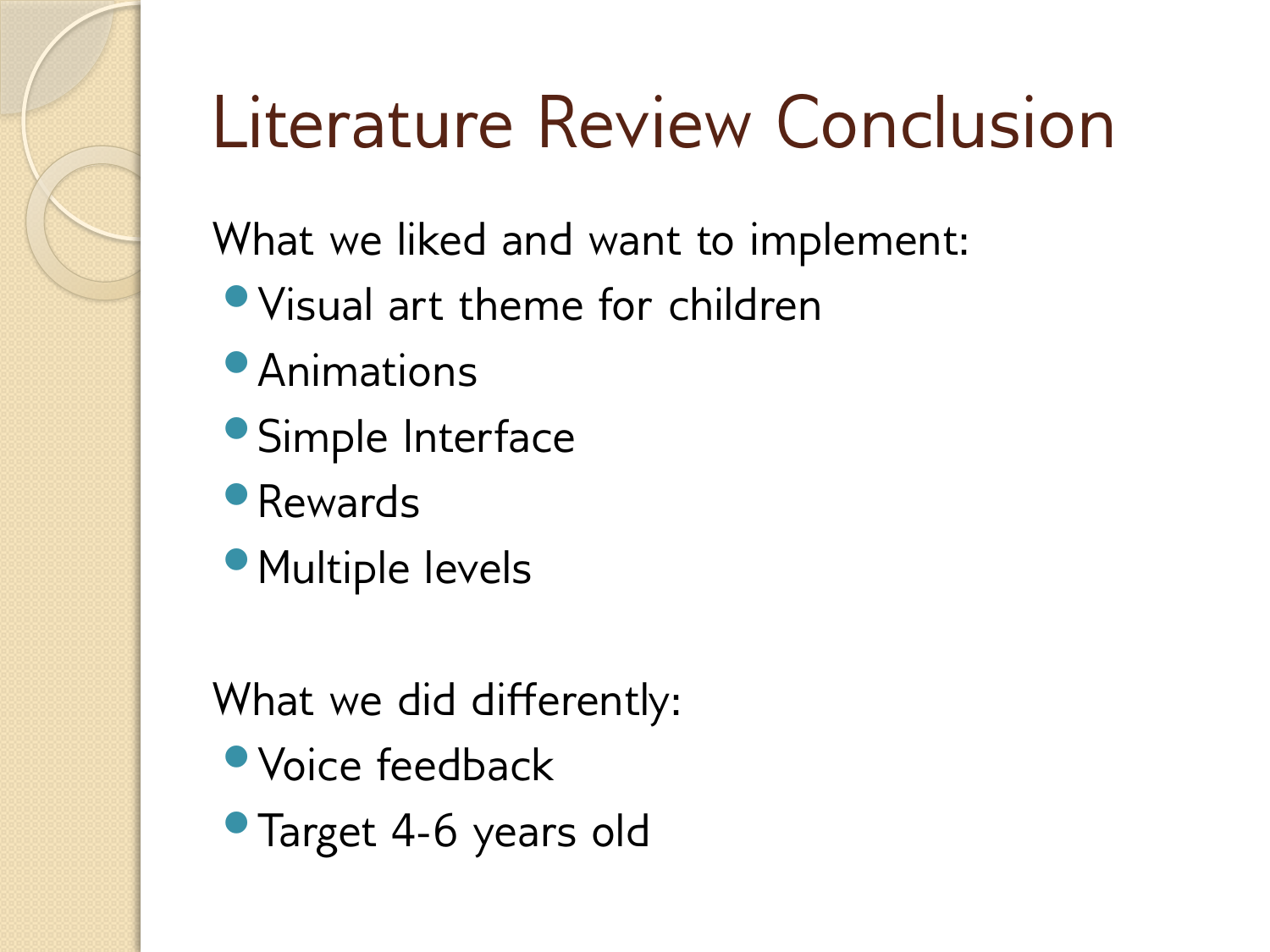

# Literature Review Conclusion
What we liked and want to implement:
Visual art theme for children
Animations
Simple Interface
Rewards
Multiple levels

What we did differently:
Voice feedback
Target 4-6 years old